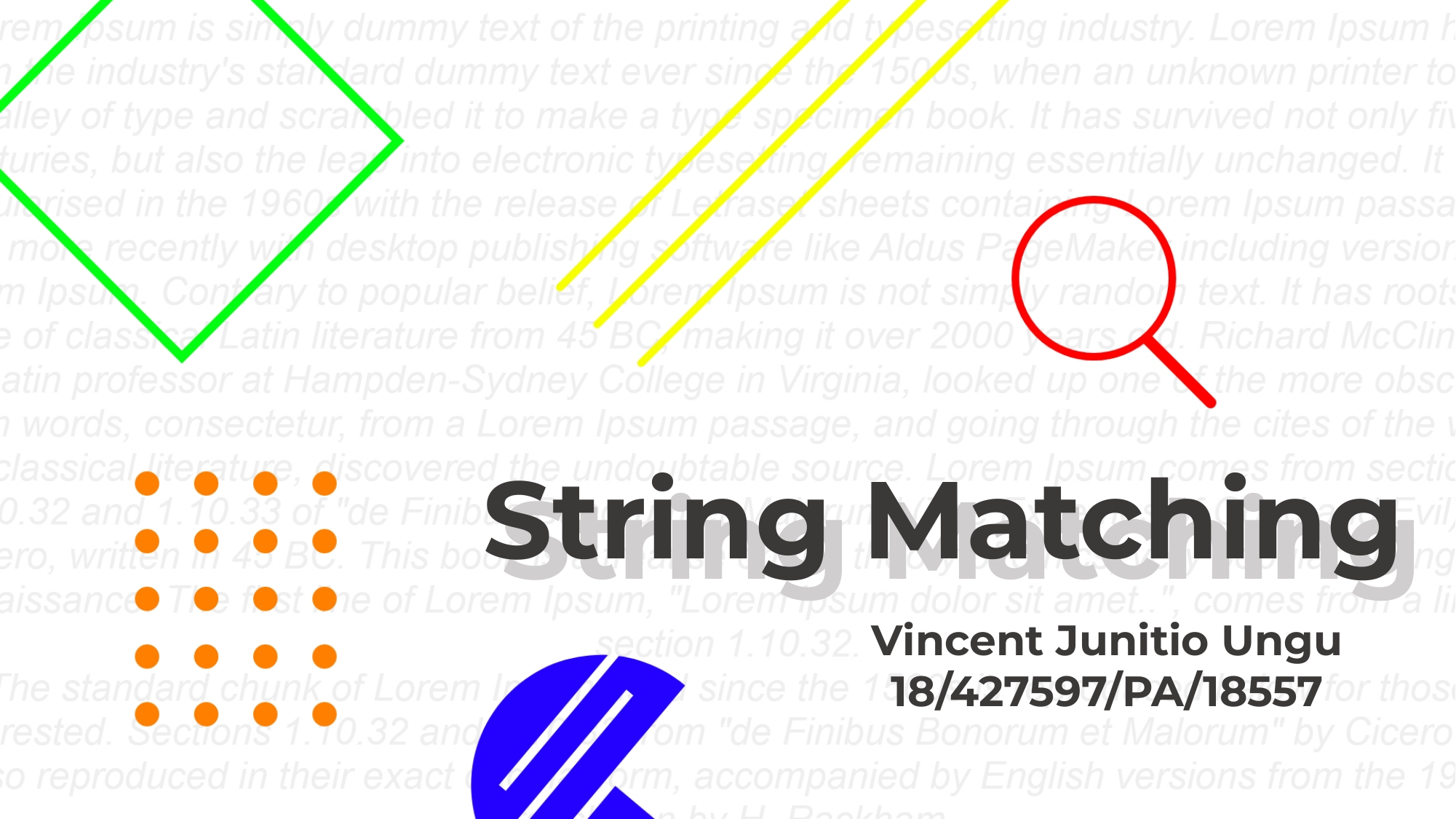

String Matching
Vincent Junitio Ungu
18/427597/PA/18557
String Matching